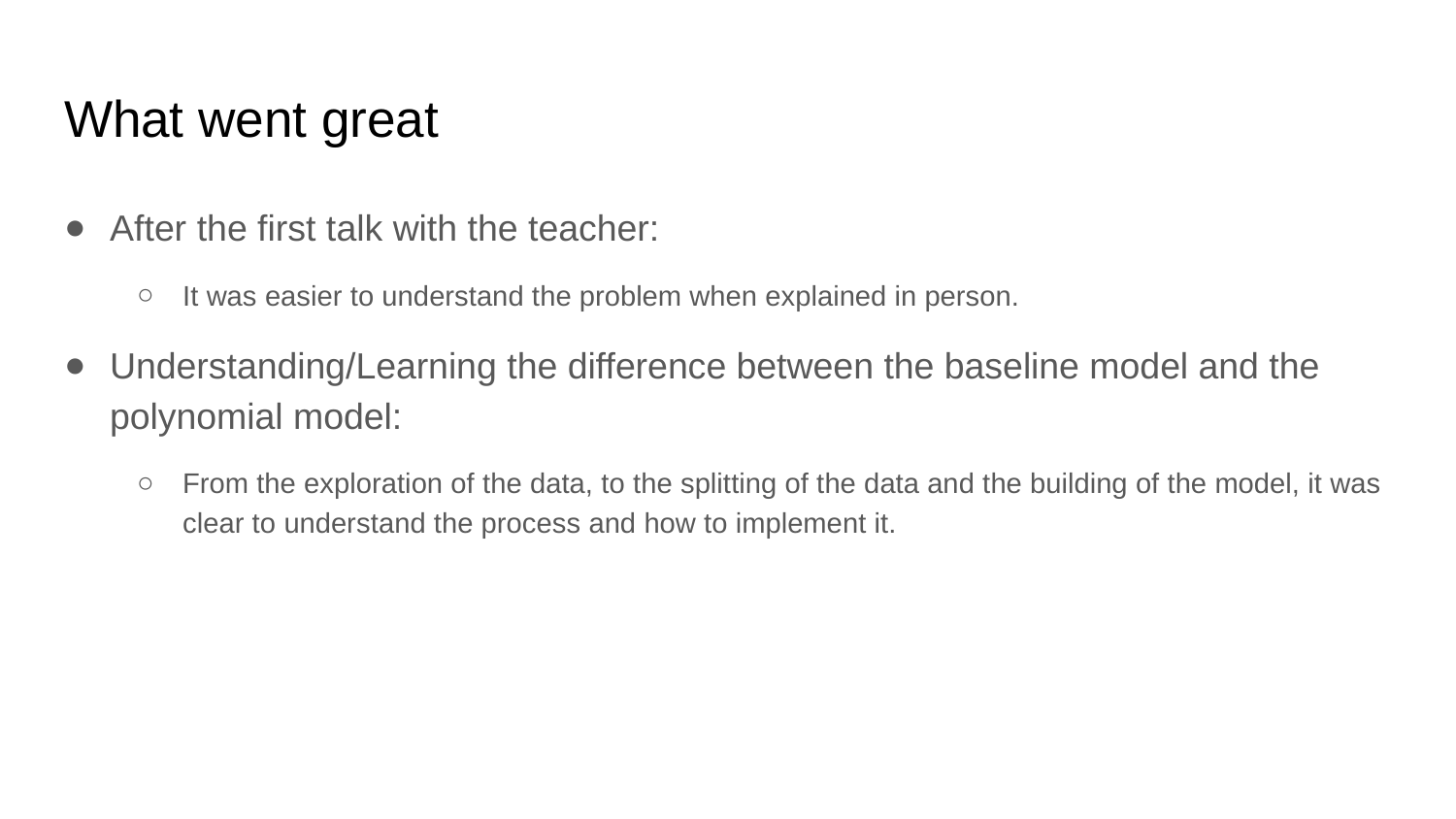

# What went great
After the first talk with the teacher:
It was easier to understand the problem when explained in person.
Understanding/Learning the difference between the baseline model and the polynomial model:
From the exploration of the data, to the splitting of the data and the building of the model, it was clear to understand the process and how to implement it.